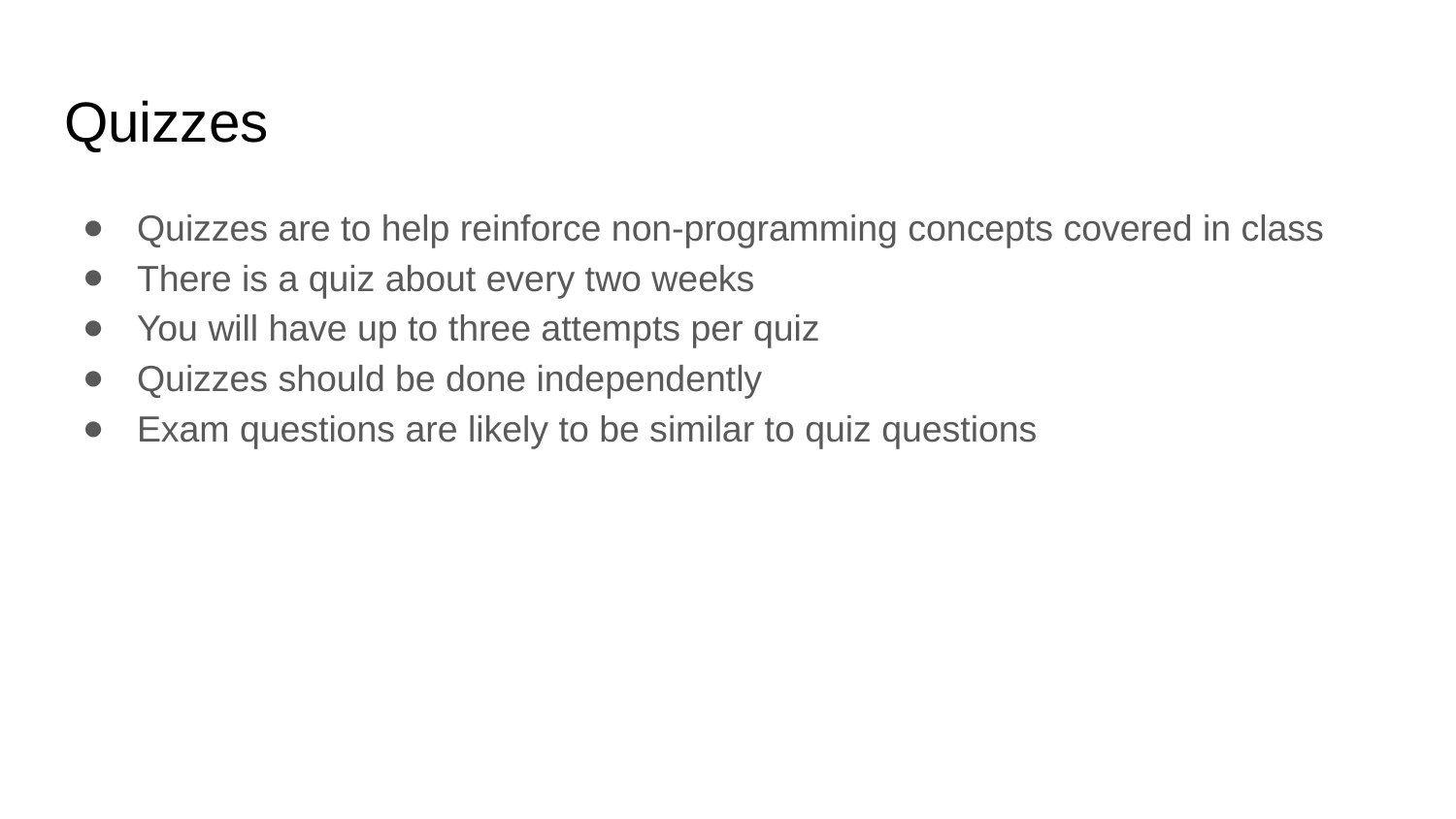

# Quizzes
Quizzes are to help reinforce non-programming concepts covered in class
There is a quiz about every two weeks
You will have up to three attempts per quiz
Quizzes should be done independently
Exam questions are likely to be similar to quiz questions